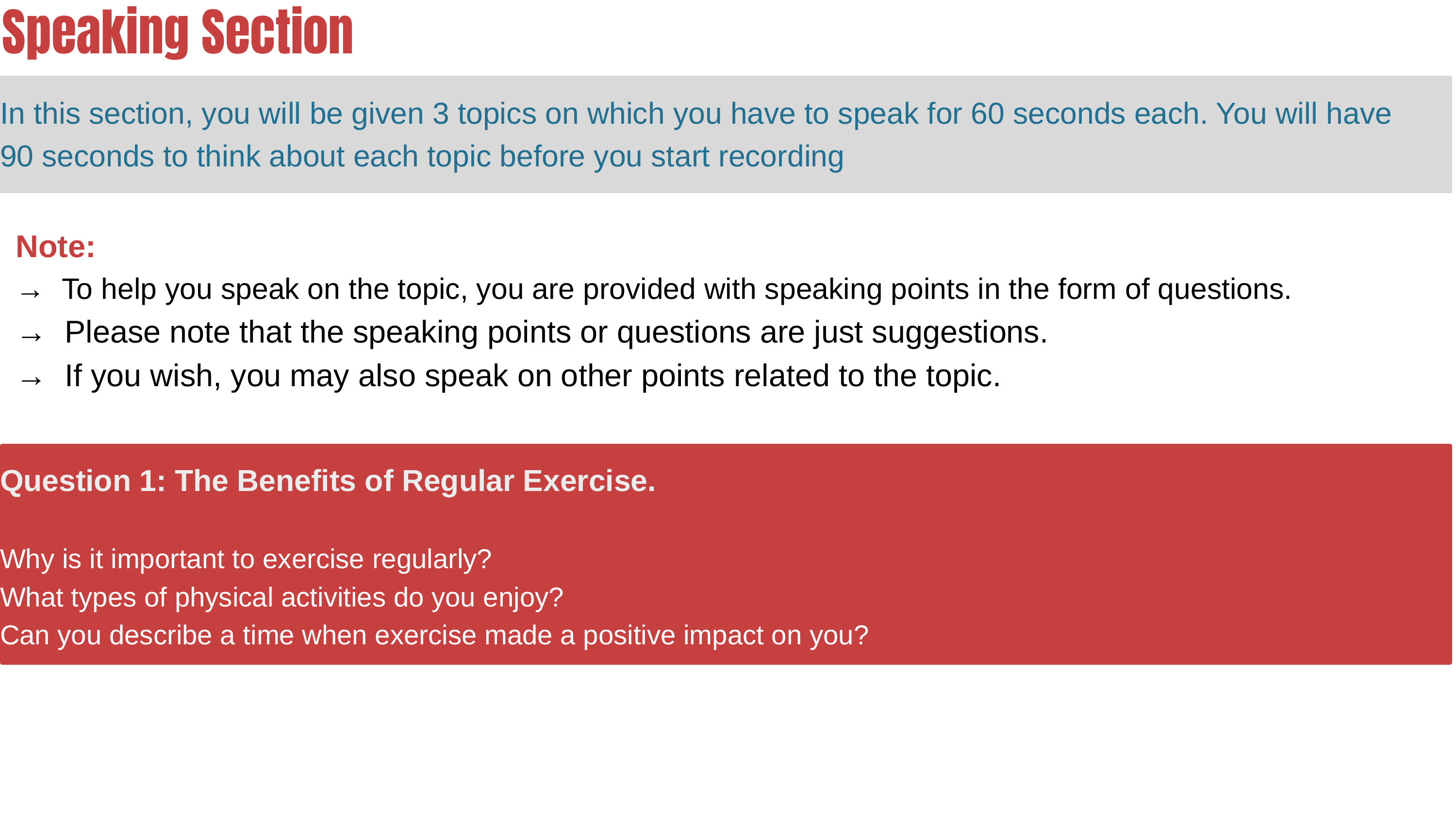

Speaking Section

In this section, you will be given 3 topics on which you have to speak for 60 seconds each. You will have 90 seconds to think about each topic before you start recording
Note:
→  To help you speak on the topic, you are provided with speaking points in the form of questions.
→  Please note that the speaking points or questions are just suggestions.
→  If you wish, you may also speak on other points related to the topic.

Question 1: The Benefits of Regular Exercise.

Why is it important to exercise regularly?
What types of physical activities do you enjoy?
Can you describe a time when exercise made a positive impact on you?